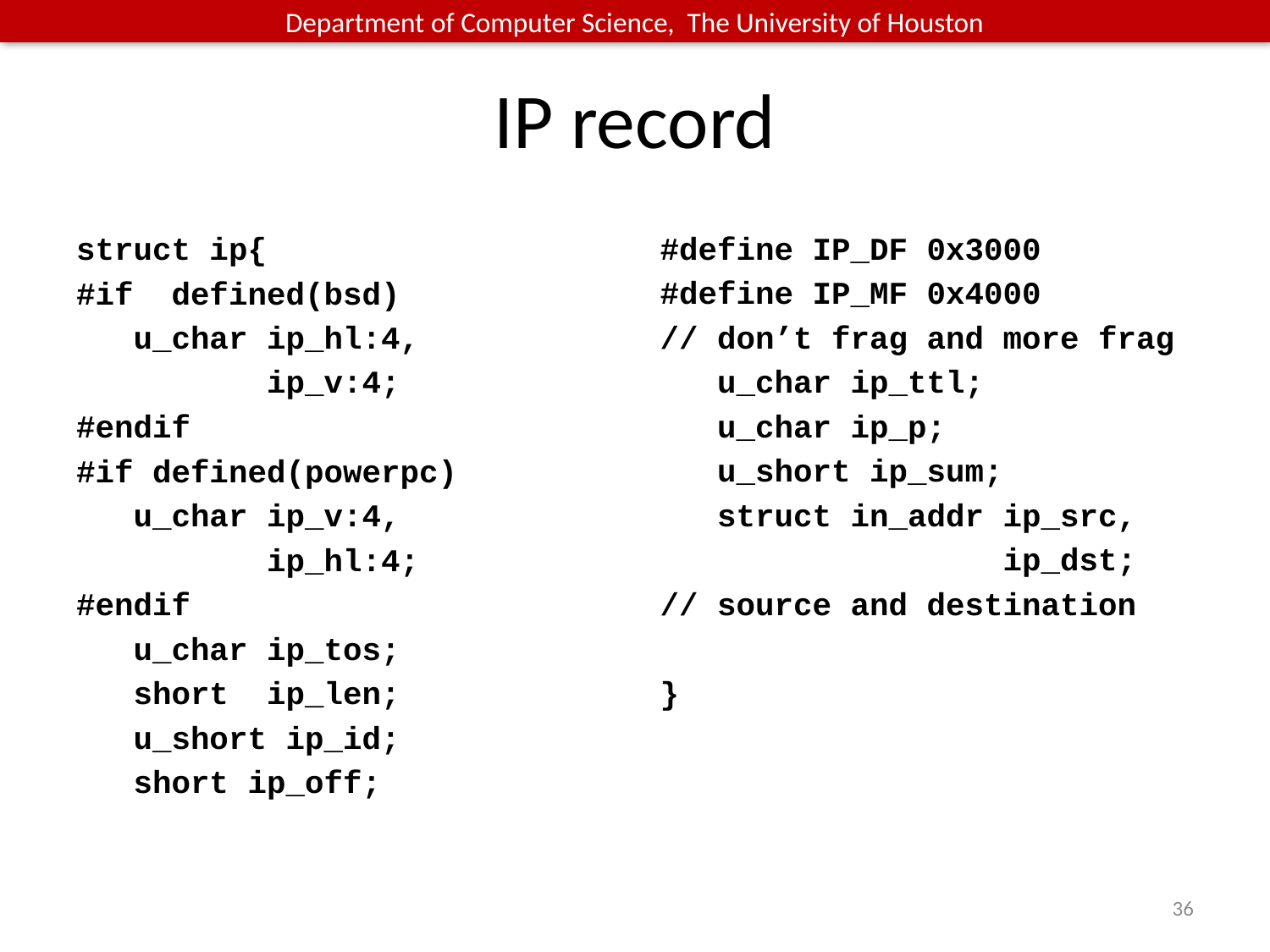

# IP record
struct ip{
#if  defined(bsd)
   u_char ip_hl:4,
          ip_v:4;
#endif
#if defined(powerpc)
   u_char ip_v:4,
          ip_hl:4;
#endif
   u_char ip_tos;
   short  ip_len;
   u_short ip_id;
   short ip_off;
#define IP_DF 0x3000
#define IP_MF 0x4000
// don’t frag and more frag
   u_char ip_ttl;
   u_char ip_p;
   u_short ip_sum;
   struct in_addr ip_src,
                  ip_dst;
// source and destination

}
36